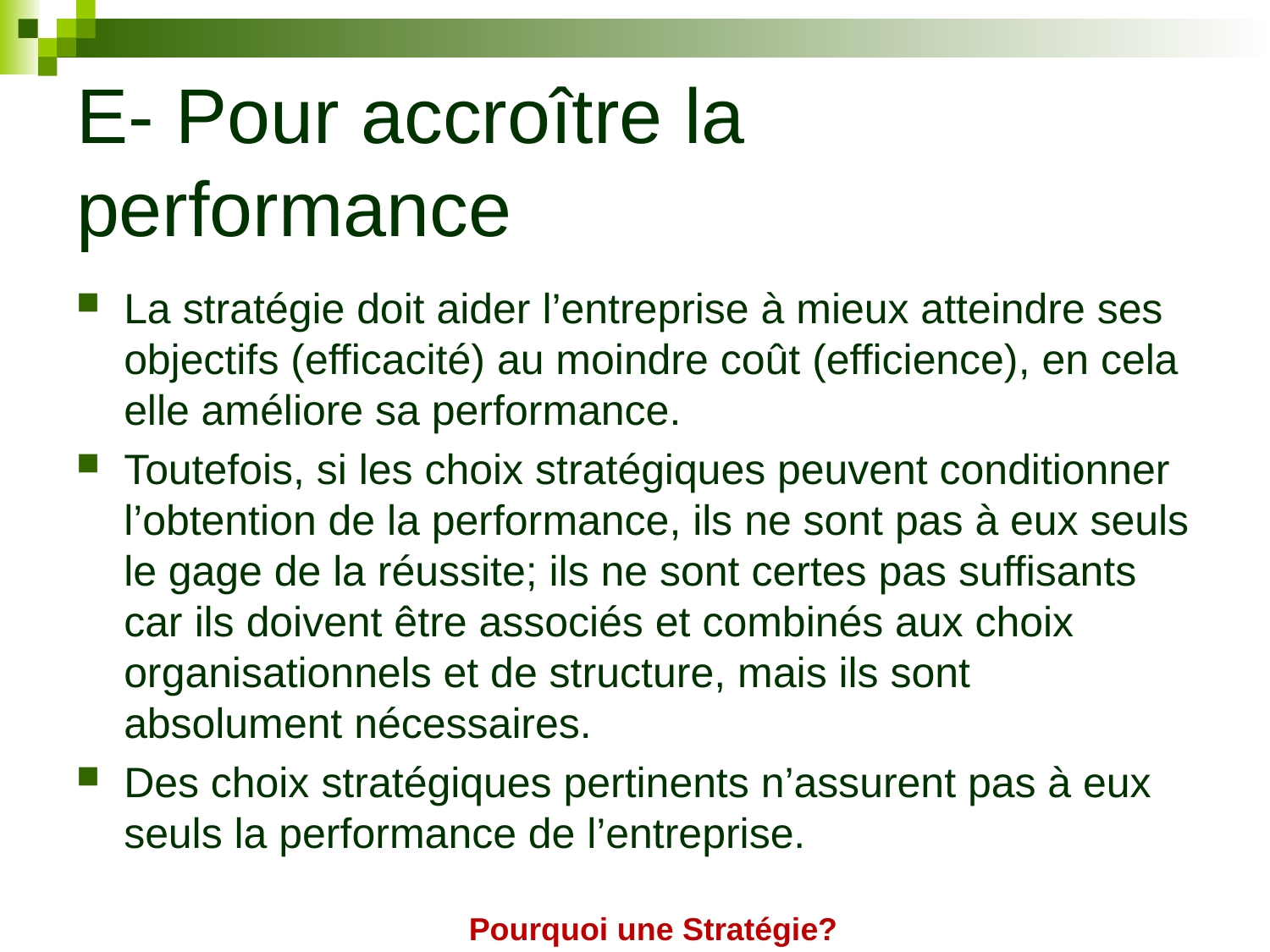

# E- Pour accroître la performance
La stratégie doit aider l’entreprise à mieux atteindre ses objectifs (efficacité) au moindre coût (efficience), en cela elle améliore sa performance.
Toutefois, si les choix stratégiques peuvent conditionner l’obtention de la performance, ils ne sont pas à eux seuls le gage de la réussite; ils ne sont certes pas suffisants car ils doivent être associés et combinés aux choix organisationnels et de structure, mais ils sont absolument nécessaires.
Des choix stratégiques pertinents n’assurent pas à eux seuls la performance de l’entreprise.

Pourquoi une Stratégie?